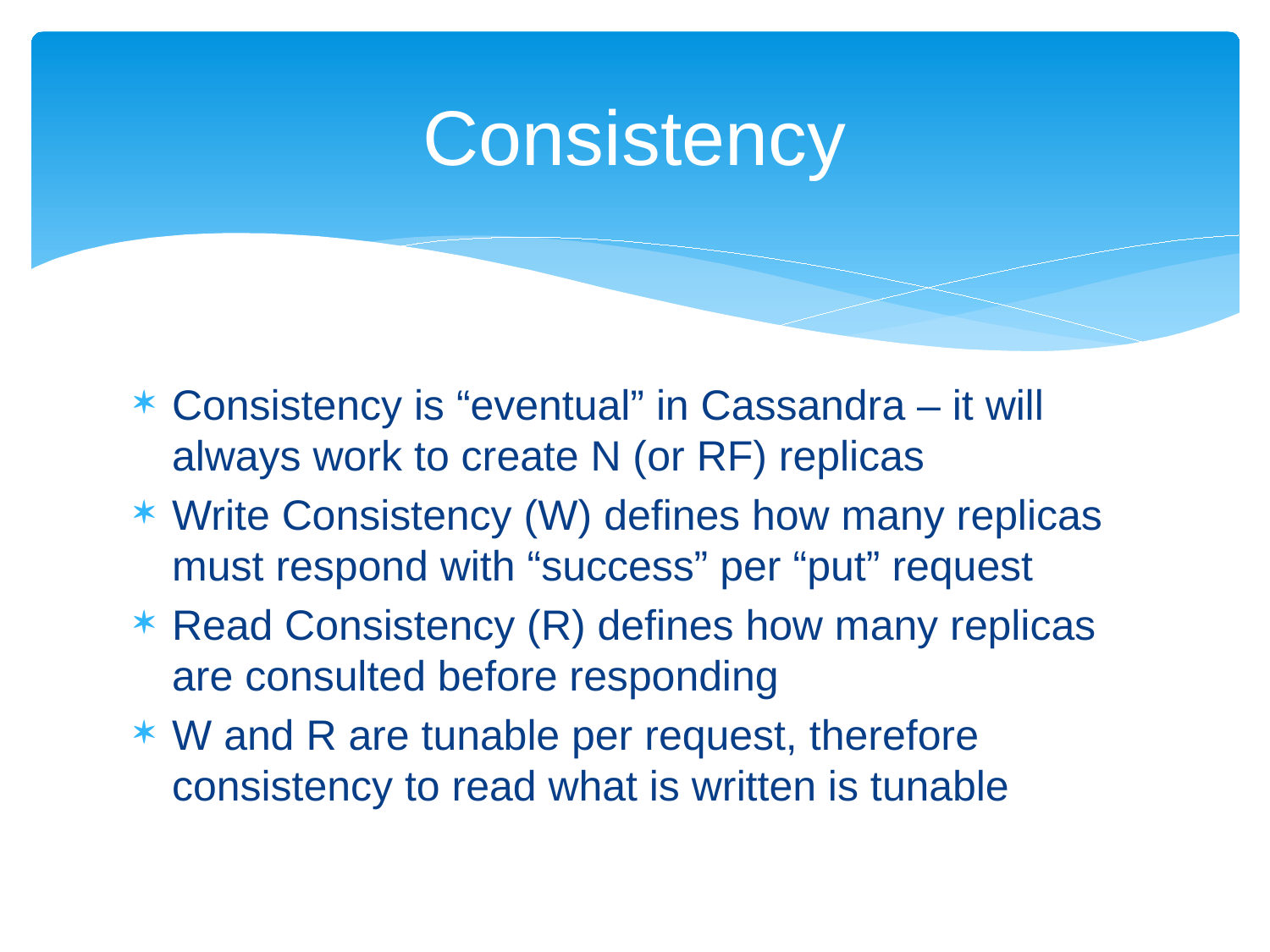

# Consistency
Consistency is “eventual” in Cassandra – it will always work to create N (or RF) replicas
Write Consistency (W) defines how many replicas must respond with “success” per “put” request
Read Consistency (R) defines how many replicas are consulted before responding
W and R are tunable per request, therefore consistency to read what is written is tunable